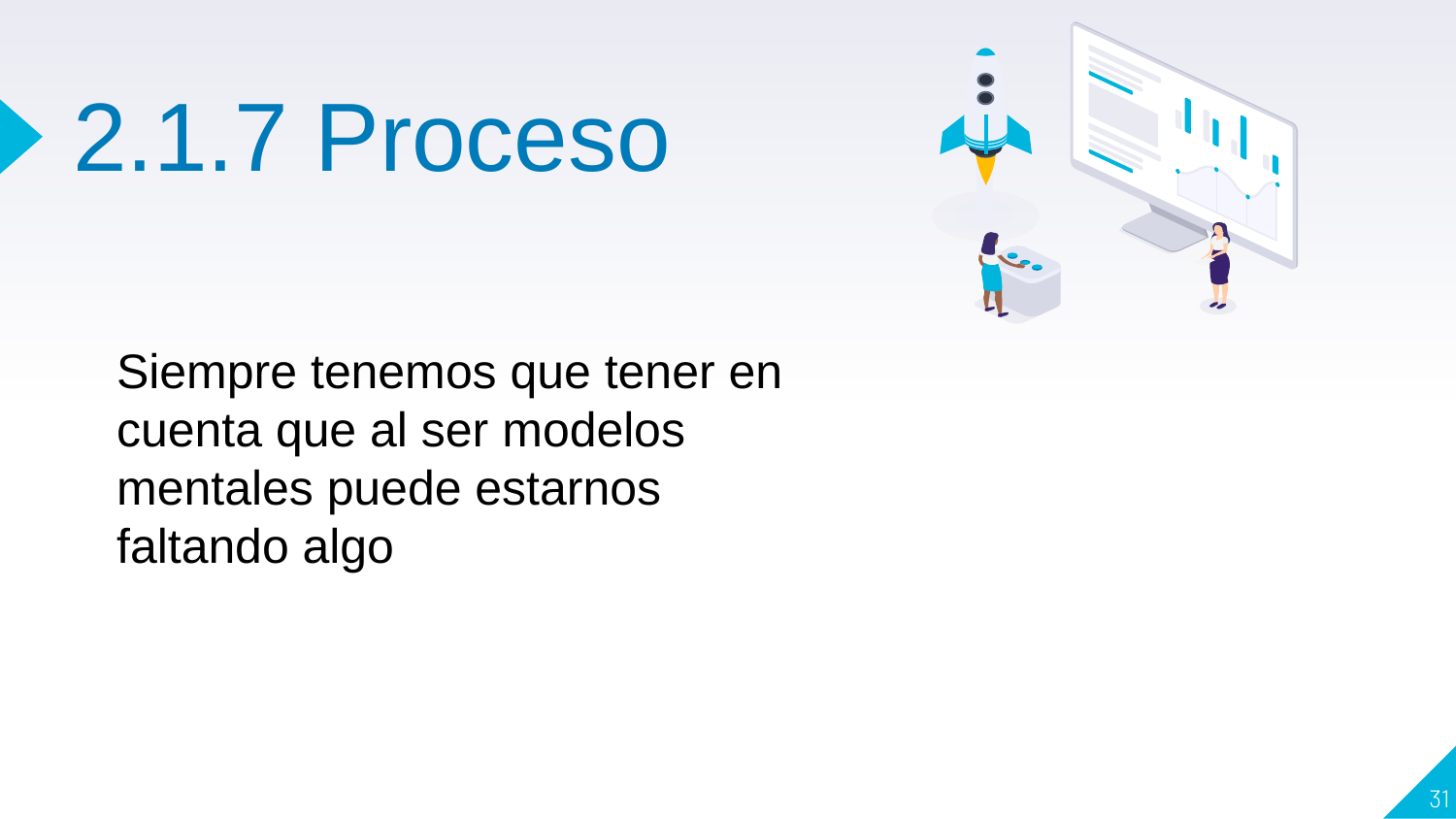

# 2.1.7 Proceso
Siempre tenemos que tener en cuenta que al ser modelos mentales puede estarnos faltando algo
Vestibuum congue
tempus
Lorem ipsum dolor sit amet, consectetur adipiscing elit, sed do eiusmod tempor. Ipsum dolor sit amet elit, sed do eiusmod tempor.
31